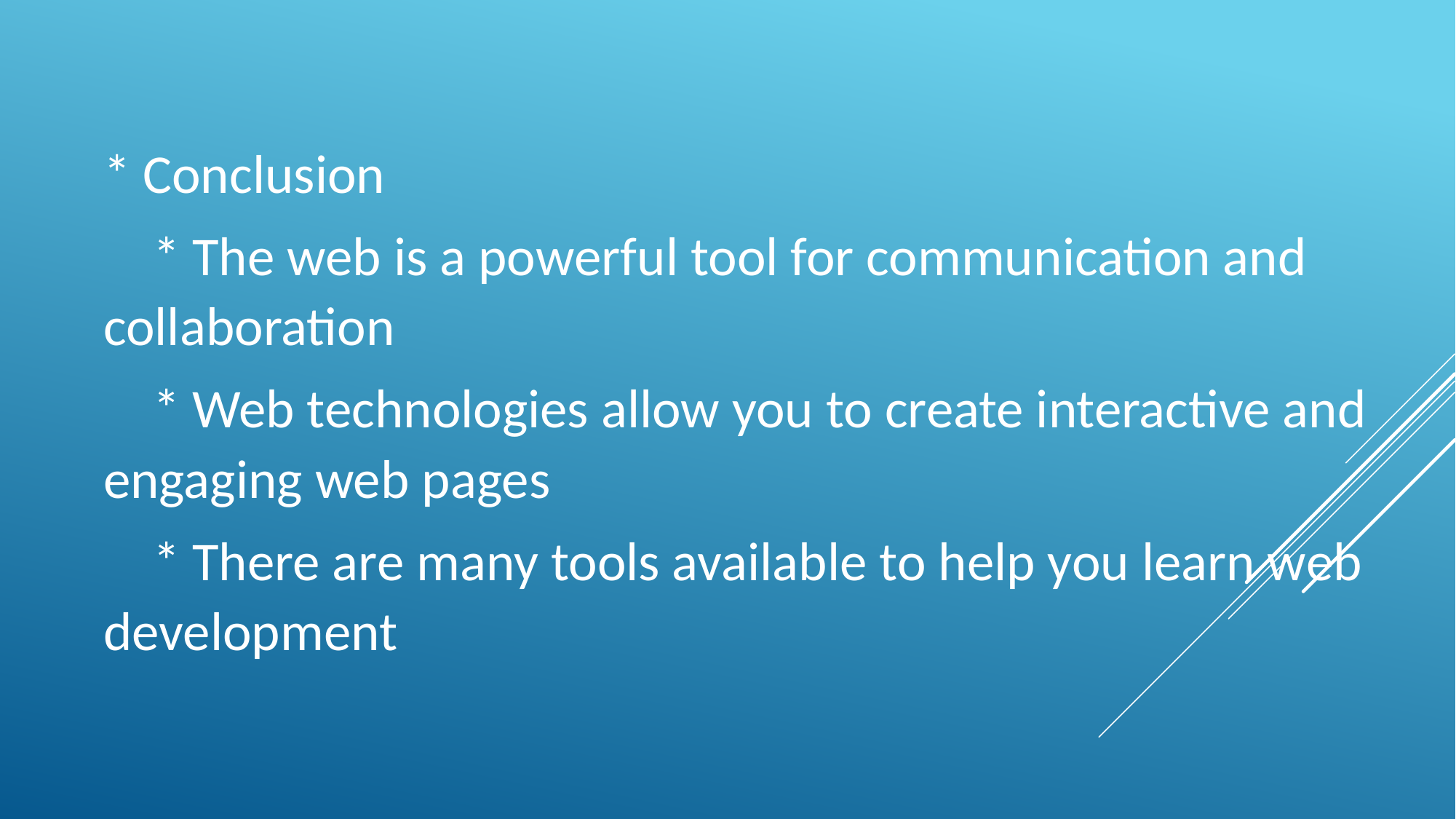

* Conclusion
    * The web is a powerful tool for communication and collaboration
    * Web technologies allow you to create interactive and engaging web pages
    * There are many tools available to help you learn web development